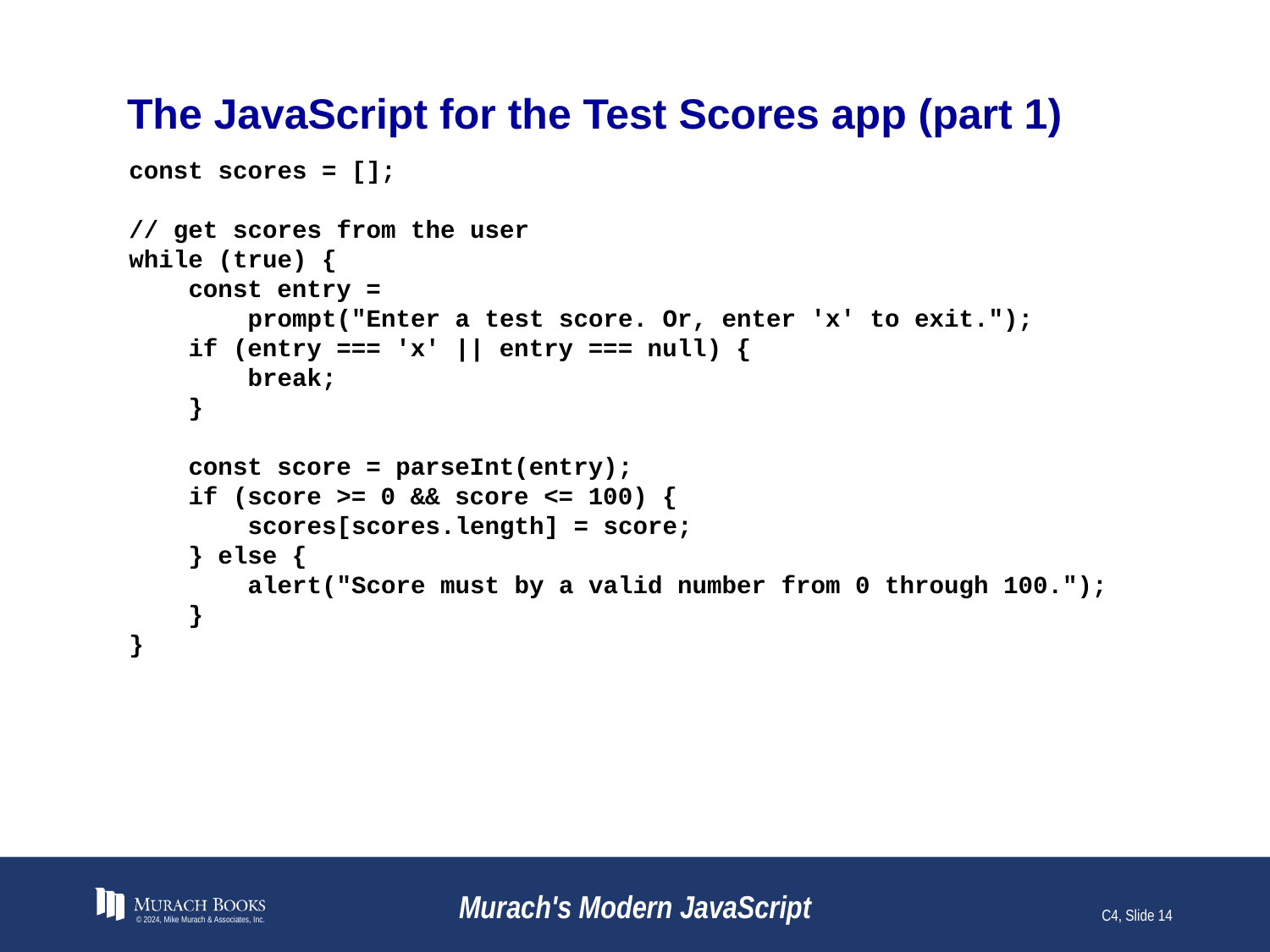

# The JavaScript for the Test Scores app (part 1)
const scores = [];

// get scores from the user
while (true) {
    const entry =
        prompt("Enter a test score. Or, enter 'x' to exit.");
    if (entry === 'x' || entry === null) {
        break;
    }

    const score = parseInt(entry);
    if (score >= 0 && score <= 100) {
        scores[scores.length] = score;
    } else {
        alert("Score must by a valid number from 0 through 100.");
    }
}

© 2024, Mike Murach & Associates, Inc.
Murach's Modern JavaScript

C4, Slide 14